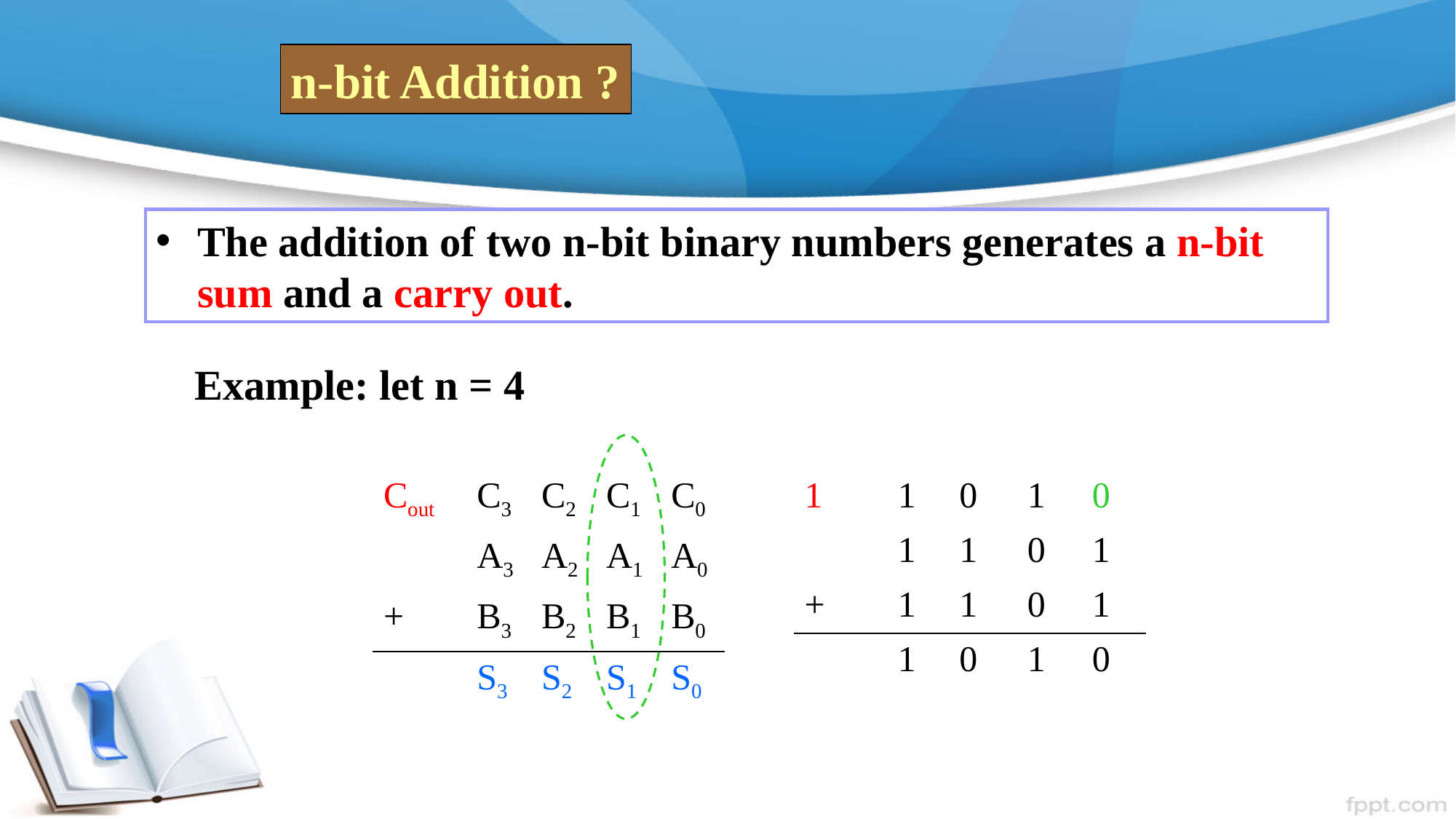

n-bit Addition ?
The addition of two n-bit binary numbers generates a n-bit sum and a carry out.
Example: let n = 4

| Cout | C3 | C2 | C1 | C0 |
| --- | --- | --- | --- | --- |
|  | A3 | A2 | A1 | A0 |
| + | B3 | B2 | B1 | B0 |
|  | S3 | S2 | S1 | S0 |
| 1 | 1 | 0 | 1 | 0 |
| --- | --- | --- | --- | --- |
|  | 1 | 1 | 0 | 1 |
| + | 1 | 1 | 0 | 1 |
|  | 1 | 0 | 1 | 0 |